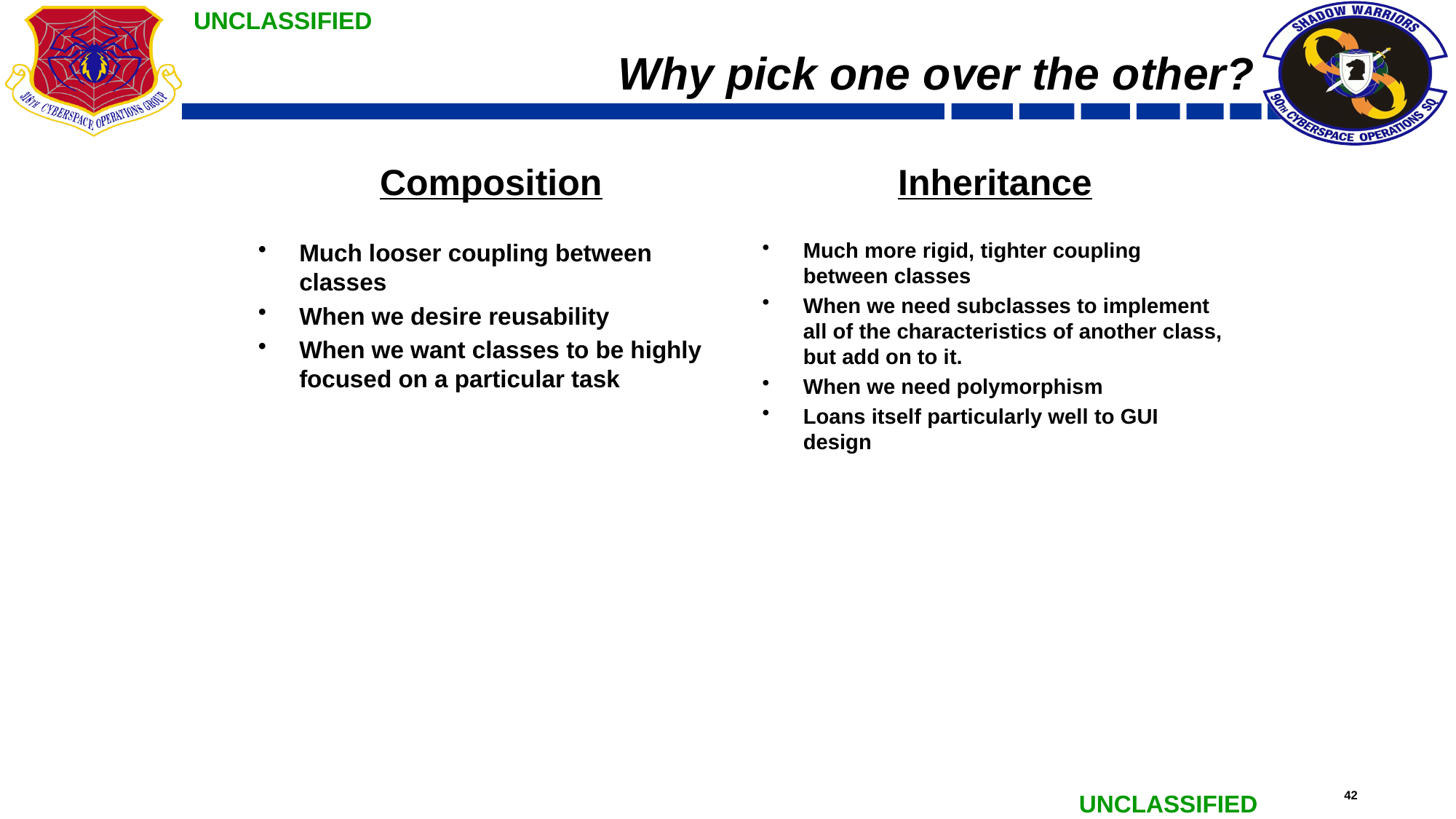

# Why pick one over the other?
Composition

Much looser coupling between classes
When we desire reusability
When we want classes to be highly focused on a particular task

Inheritance

Much more rigid, tighter coupling between classes
When we need subclasses to implement all of the characteristics of another class, but add on to it.
When we need polymorphism
Loans itself particularly well to GUI design